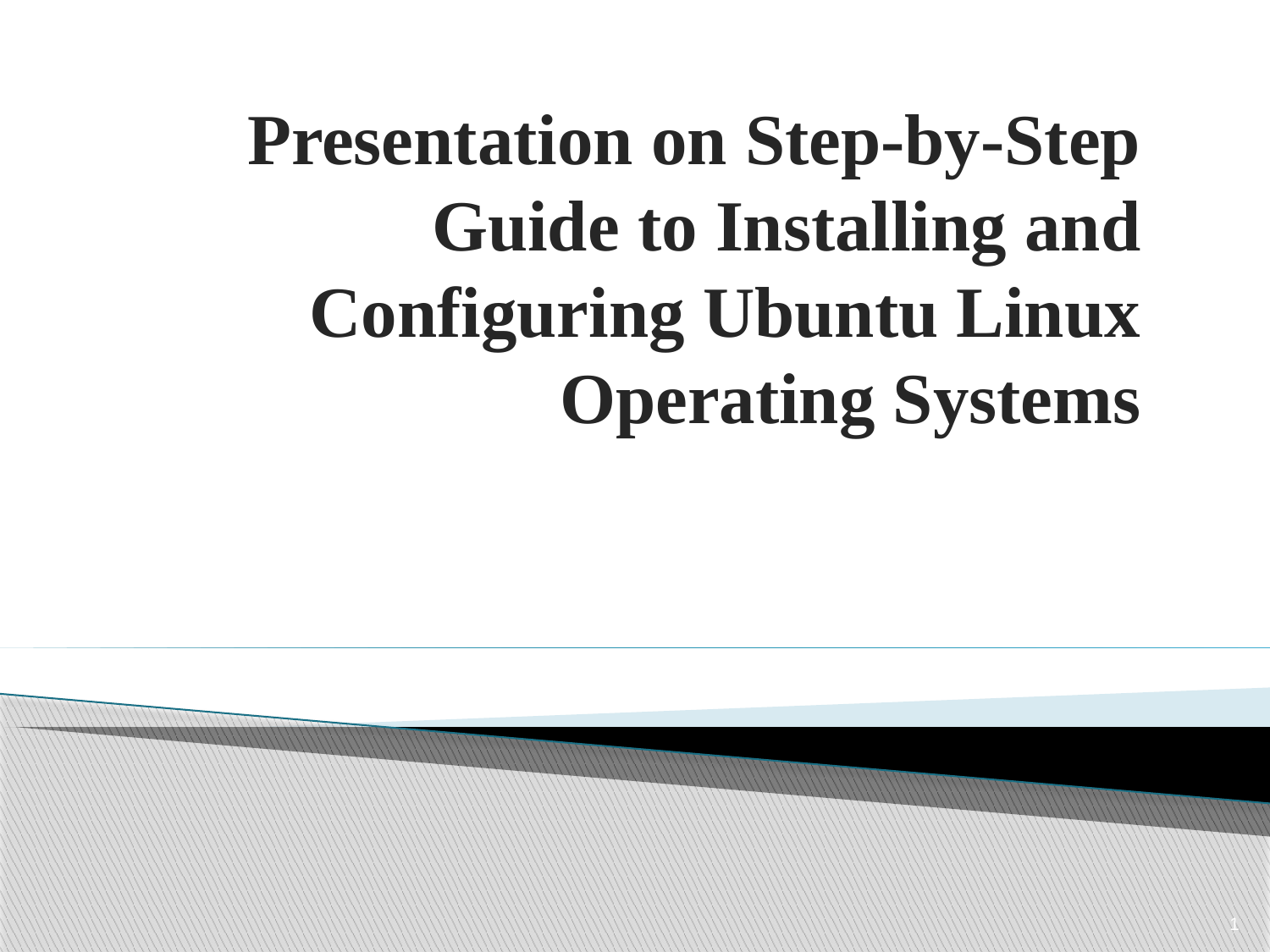

# Presentation on Step-by-Step Guide to Installing and Configuring Ubuntu Linux Operating Systems
1